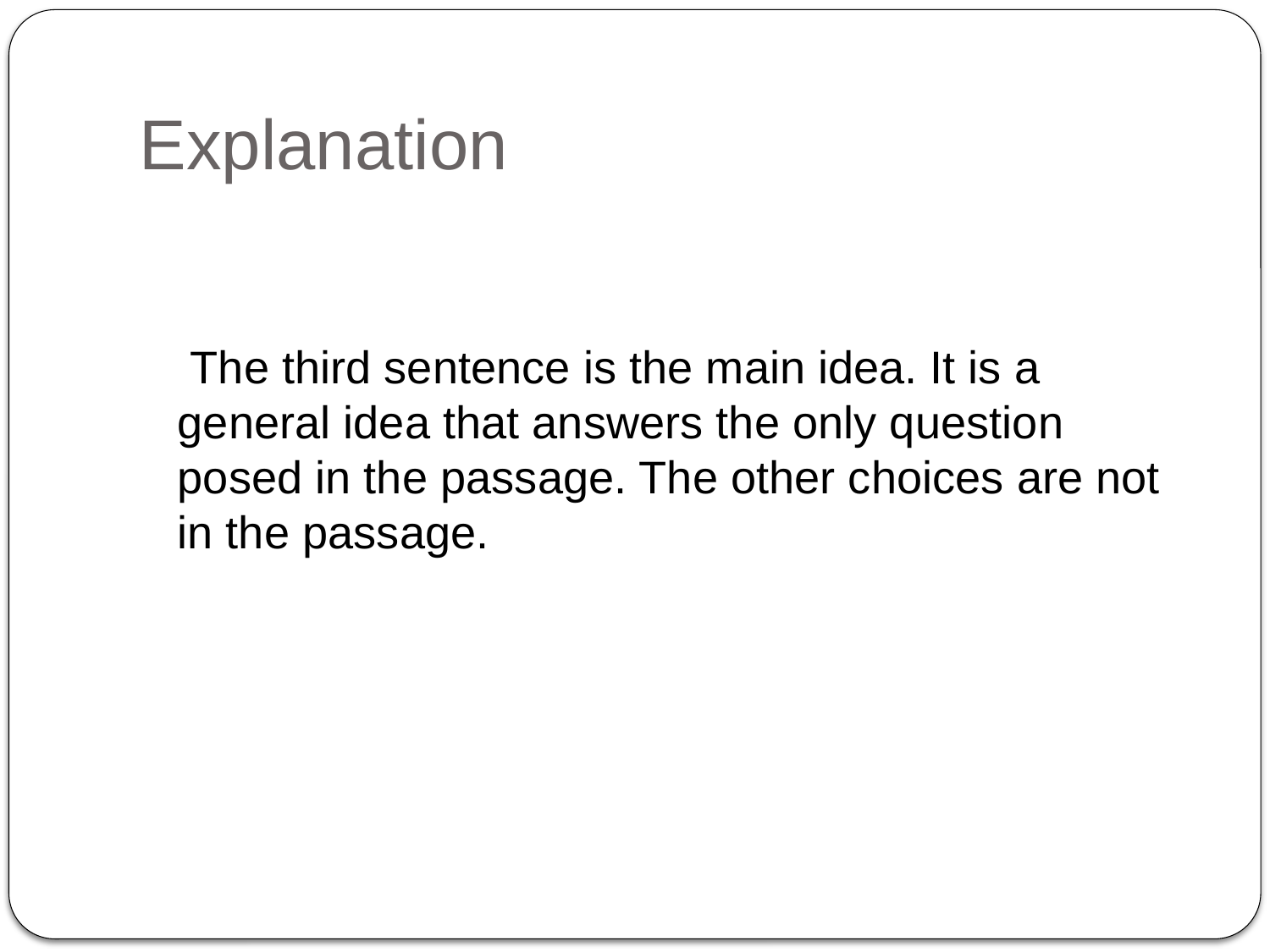

# Explanation

    The third sentence is the main idea. It is a general idea that answers the only question posed in the passage. The other choices are not in the passage.